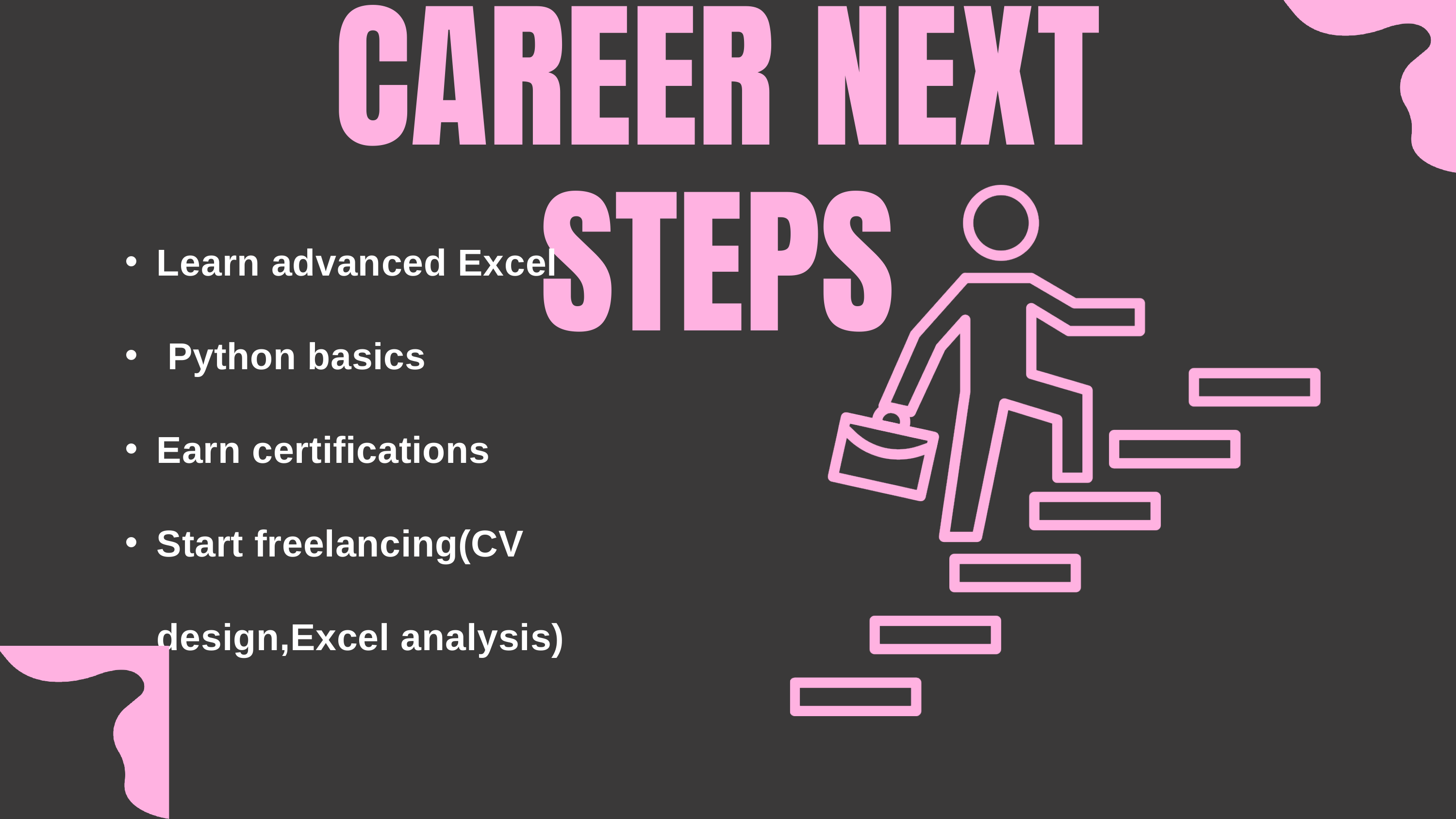

CAREER NEXT STEPS

Learn advanced Excel
 Python basics
Earn certifications
Start freelancing(CV design,Excel analysis)